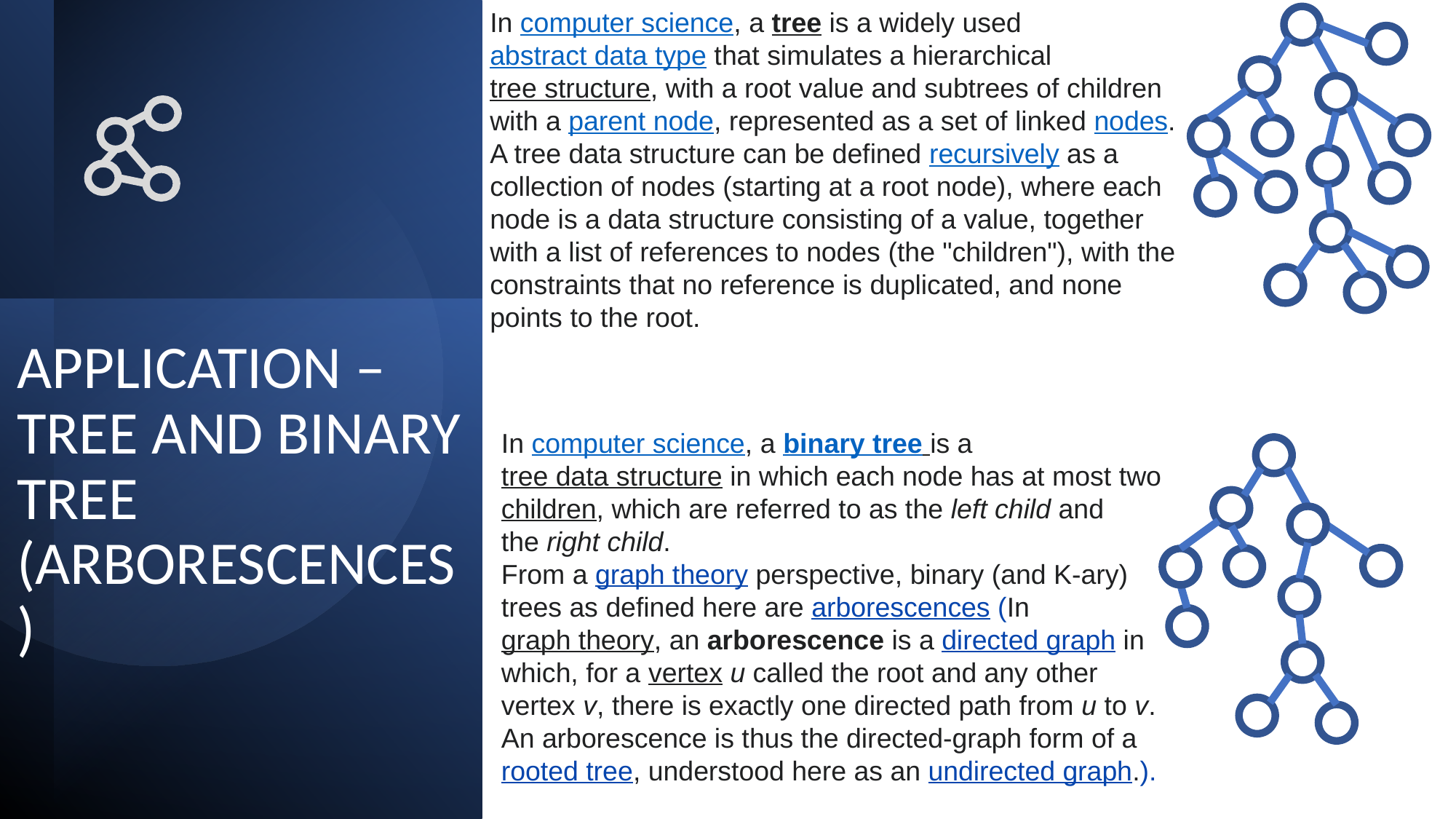

In computer science, a tree is a widely used abstract data type that simulates a hierarchical tree structure, with a root value and subtrees of children with a parent node, represented as a set of linked nodes.
A tree data structure can be defined recursively as a collection of nodes (starting at a root node), where each node is a data structure consisting of a value, together with a list of references to nodes (the "children"), with the constraints that no reference is duplicated, and none points to the root.

# APPLICATION – TREE AND BINARY TREE (ARBORESCENCES)
In computer science, a binary tree is a tree data structure in which each node has at most two children, which are referred to as the left child and the right child.
From a graph theory perspective, binary (and K-ary) trees as defined here are arborescences (In graph theory, an arborescence is a directed graph in which, for a vertex u called the root and any other vertex v, there is exactly one directed path from u to v. An arborescence is thus the directed-graph form of a rooted tree, understood here as an undirected graph.).